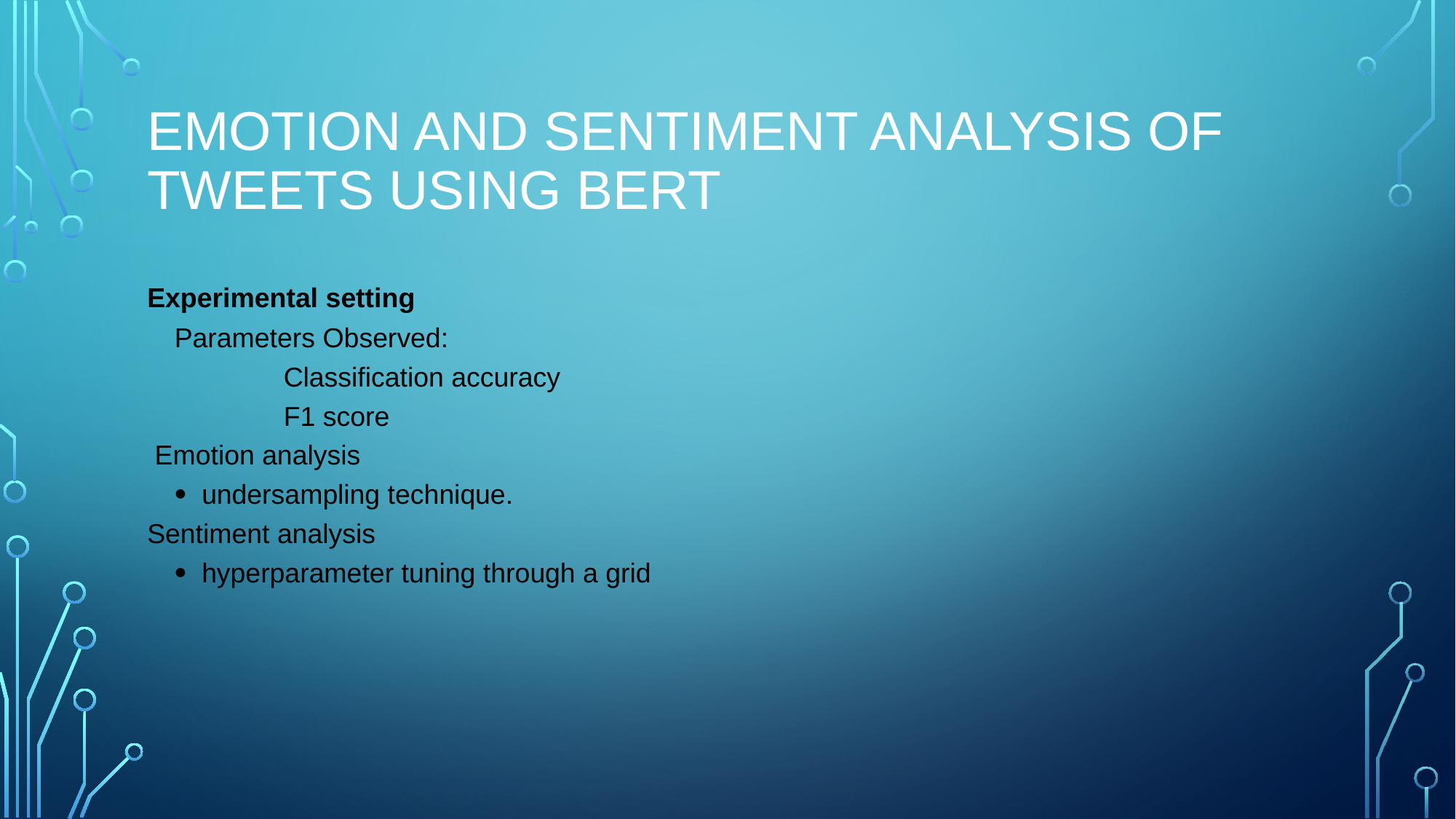

# Emotion and sentiment analysis of tweets using bert
Experimental setting
Parameters Observed:
	Classification accuracy
	F1 score
 Emotion analysis
undersampling technique.
Sentiment analysis
hyperparameter tuning through a grid